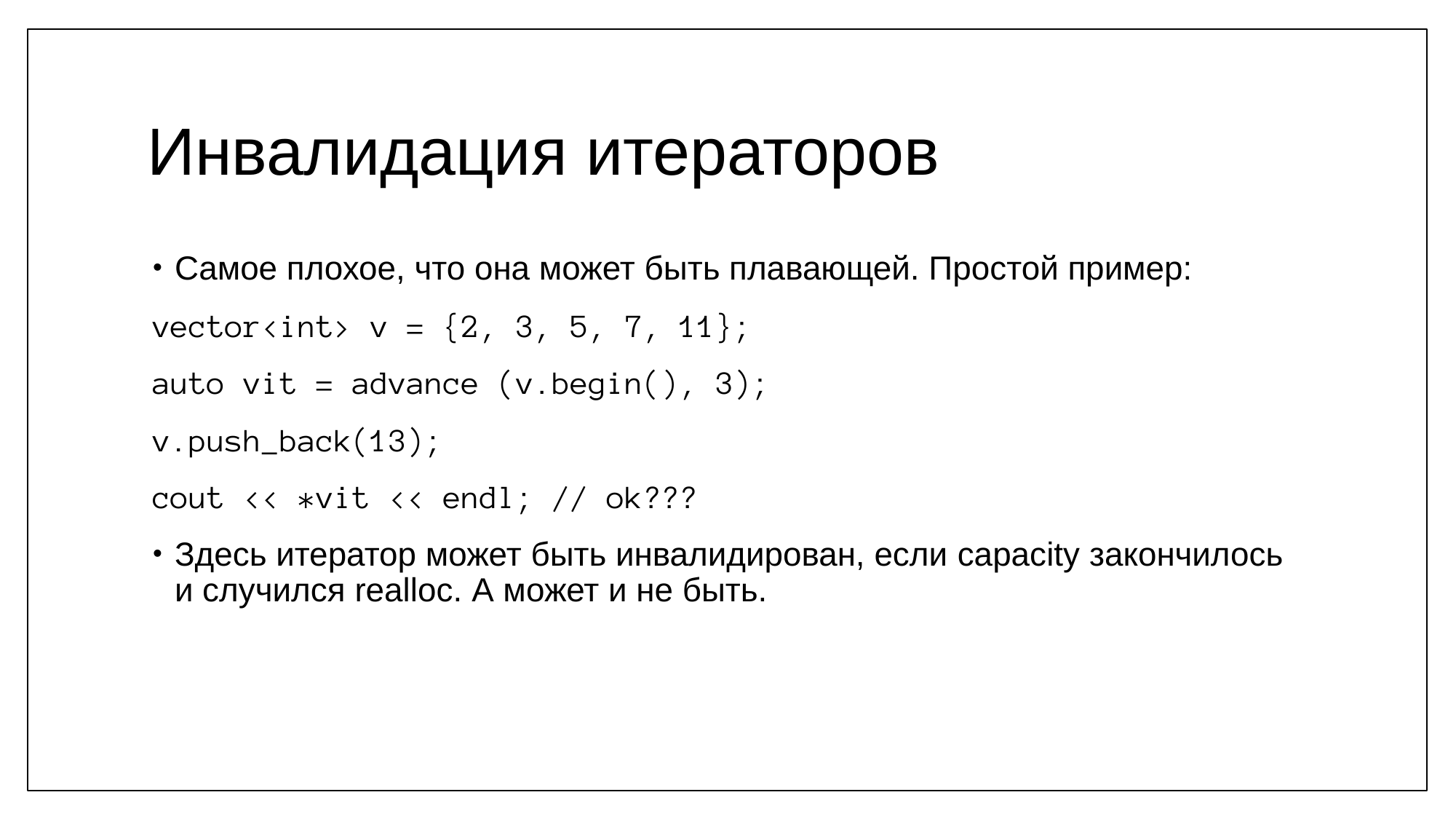

# Инвалидация итераторов
Самое плохое, что она может быть плавающей. Простой пример:
vector<int> v = {2, 3, 5, 7, 11};
auto vit = advance (v.begin(), 3);
v.push_back(13);
cout << *vit << endl; // ok???
Здесь итератор может быть инвалидирован, если capacity закончилось и случился realloc. А может и не быть.